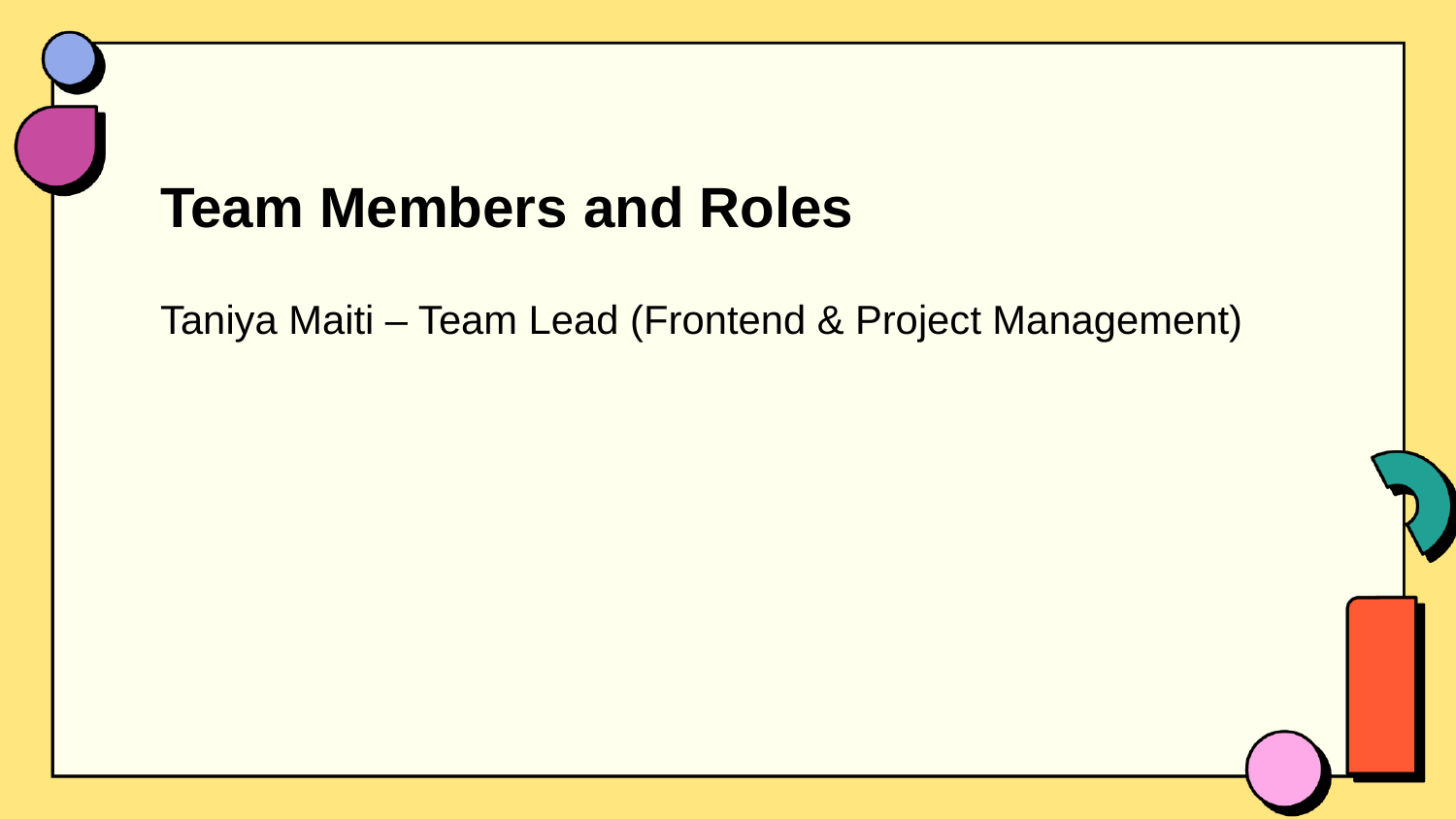

Team Members and Roles
Taniya Maiti – Team Lead (Frontend & Project Management)